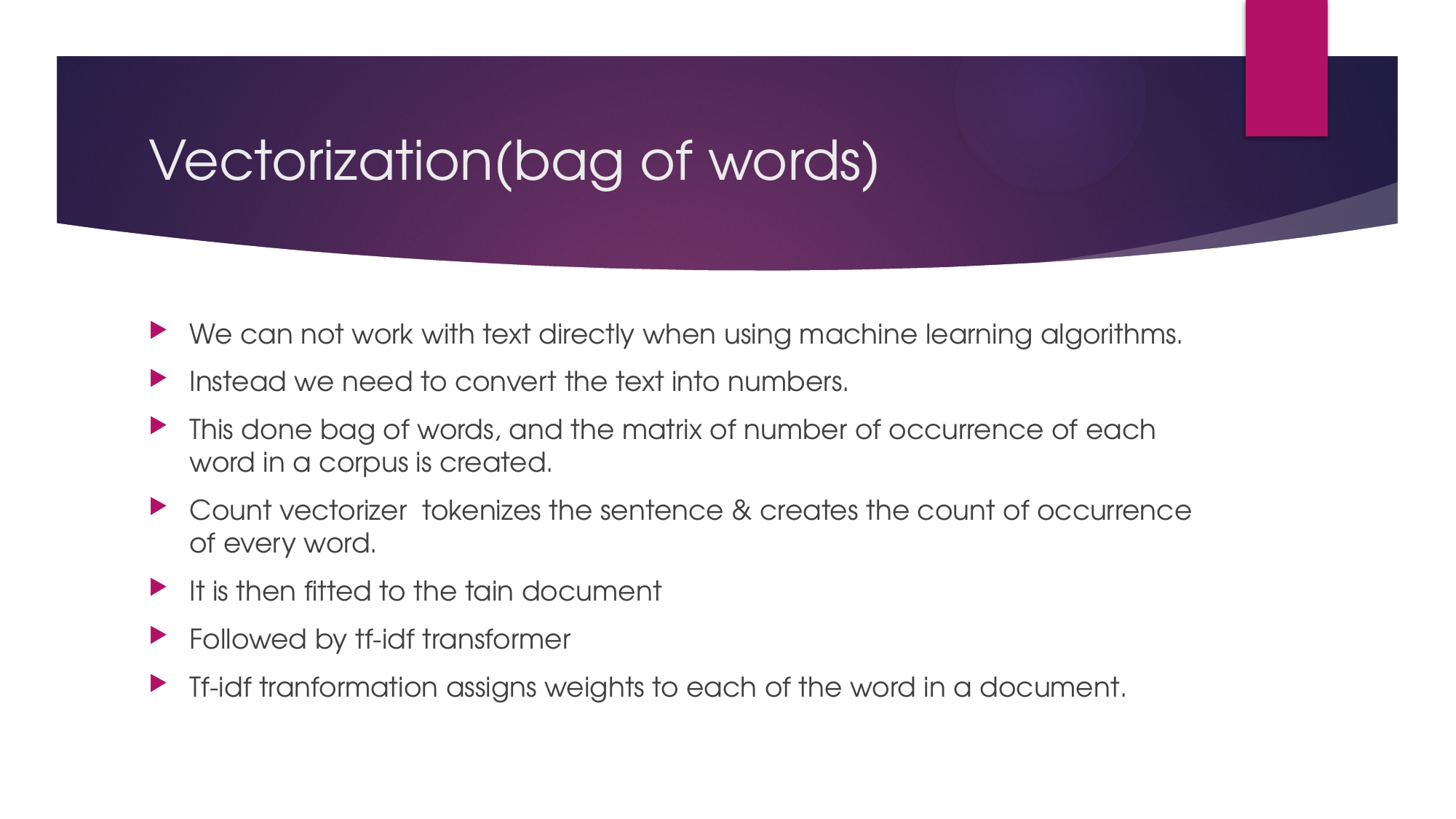

# Vectorization(bag of words)
We can not work with text directly when using machine learning algorithms.
Instead we need to convert the text into numbers.
This done bag of words, and the matrix of number of occurrence of each word in a corpus is created.
Count vectorizer  tokenizes the sentence & creates the count of occurrence of every word.
It is then fitted to the tain document
Followed by tf-idf transformer
Tf-idf tranformation assigns weights to each of the word in a document.